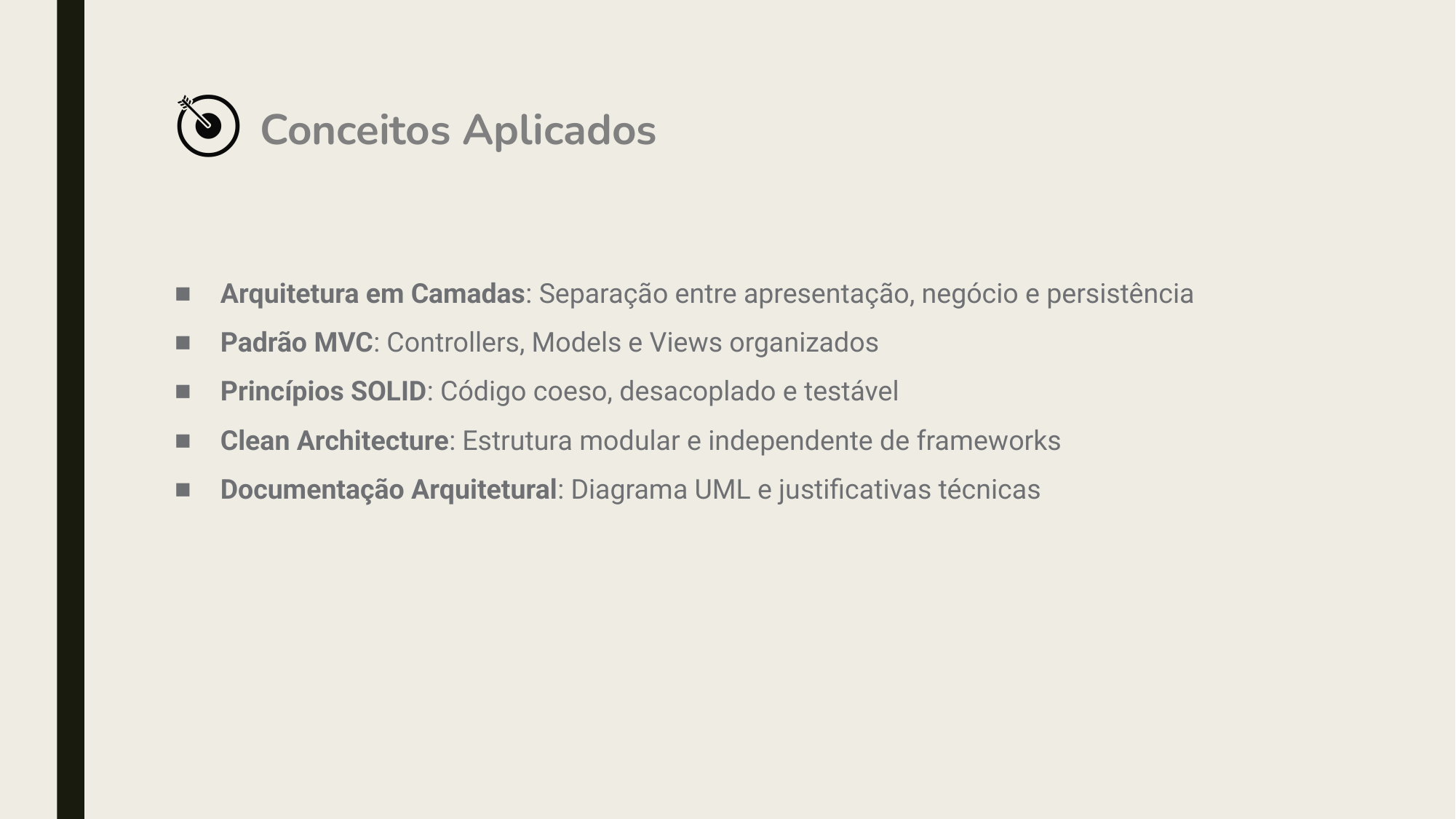

# 🎯 Conceitos Aplicados
Arquitetura em Camadas: Separação entre apresentação, negócio e persistência
Padrão MVC: Controllers, Models e Views organizados
Princípios SOLID: Código coeso, desacoplado e testável
Clean Architecture: Estrutura modular e independente de frameworks
Documentação Arquitetural: Diagrama UML e justificativas técnicas